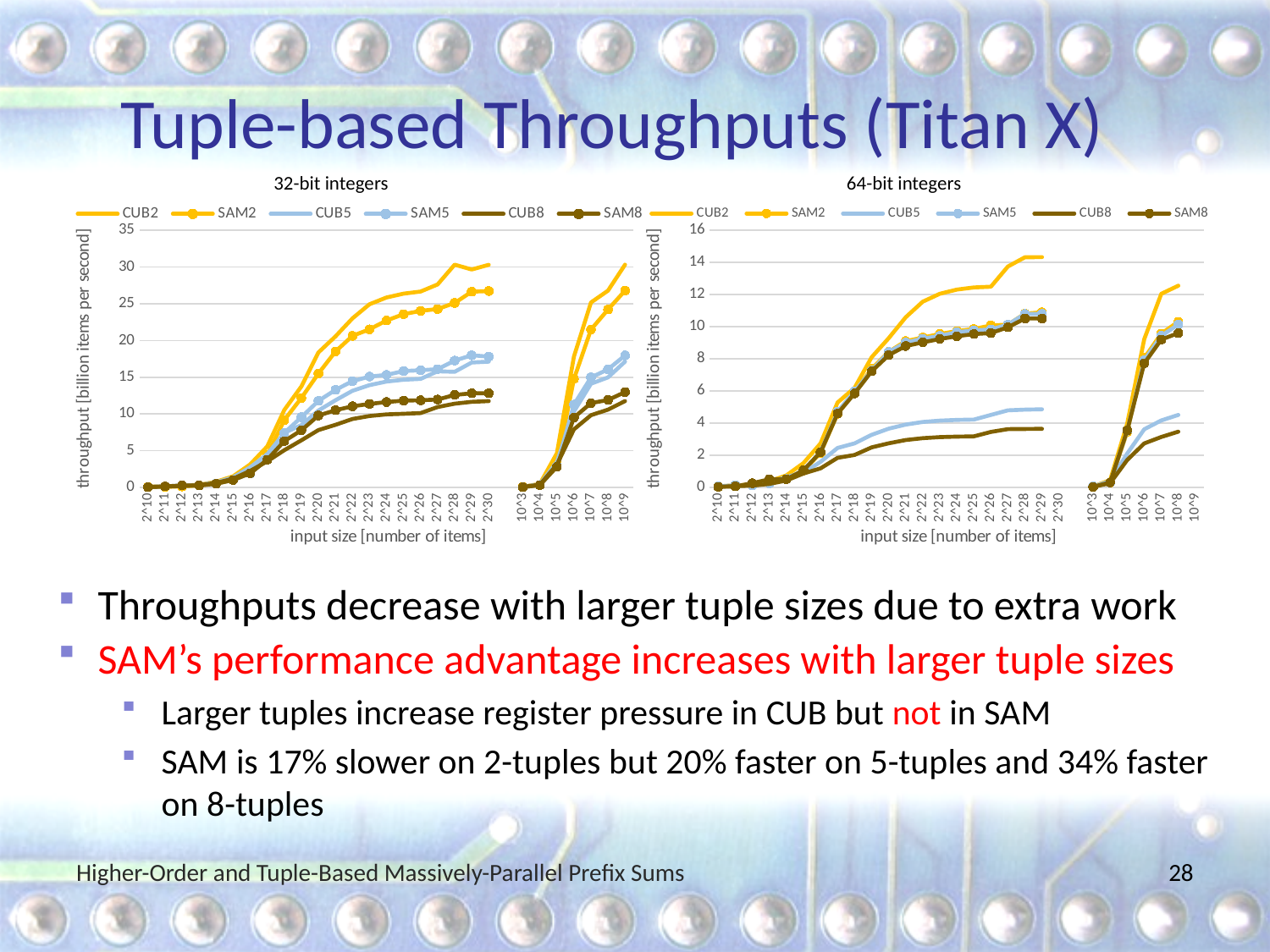

# Tuple-based Throughputs (Titan X)
32-bit integers
64-bit integers

### Chart

| Category | CUB2 | SAM2 | CUB5 | SAM5 | CUB8 | SAM8 |
|---|---|---|---|---|---|---|
| 2^10 | 0.089 | 0.06733333333333334 | 0.086 | 0.03266666666666667 | 0.076 | 0.033 |
| 2^11 | 0.116 | 0.06333333333333334 | 0.11 | 0.131 | 0.099 | 0.132 |
| 2^12 | 0.217 | 0.129 | 0.198 | 0.26 | 0.175 | 0.2626666666666667 |
| 2^13 | 0.357 | 0.2533333333333334 | 0.34 | 0.2563333333333334 | 0.303 | 0.257 |
| 2^14 | 0.765 | 0.507 | 0.681 | 0.5083333333333334 | 0.606 | 0.4903333333333333 |
| 2^15 | 1.516 | 1.016 | 1.357 | 1.007 | 1.19 | 1.002666666666667 |
| 2^16 | 3.13 | 2.002 | 2.74 | 1.899 | 2.249 | 1.918333333333334 |
| 2^17 | 5.573 | 4.41 | 4.494 | 4.058 | 3.542 | 3.767333333333333 |
| 2^18 | 10.532 | 9.159999999999998 | 7.416 | 7.416999999999999 | 5.056 | 6.297000000000001 |
| 2^19 | 13.732 | 12.17 | 8.48 | 9.545333333333334 | 6.402 | 7.767 |
| 2^20 | 18.372 | 15.49166666666667 | 10.456 | 11.77 | 7.796 | 9.779666666666667 |
| 2^21 | 20.552 | 18.49466666666666 | 11.857 | 13.26633333333333 | 8.517 | 10.49966666666667 |
| 2^22 | 23.009 | 20.627 | 13.146 | 14.45233333333333 | 9.308 | 11.04 |
| 2^23 | 24.926 | 21.51733333333333 | 13.912 | 15.08666666666667 | 9.713 | 11.35466666666667 |
| 2^24 | 25.851 | 22.71966666666667 | 14.408 | 15.30633333333333 | 9.938 | 11.61233333333333 |
| 2^25 | 26.377 | 23.581 | 14.651 | 15.84 | 10.015 | 11.80366666666667 |
| 2^26 | 26.666 | 24.031 | 14.764 | 15.94566666666667 | 10.109 | 11.85933333333333 |
| 2^27 | 27.627 | 24.28133333333333 | 15.798 | 16.10066666666667 | 10.935 | 11.95533333333333 |
| 2^28 | 30.323 | 25.10766666666666 | 15.734 | 17.26233333333333 | 11.393 | 12.58433333333333 |
| 2^29 | 29.664 | 26.64 | 17.003 | 17.99 | 11.644 | 12.808 |
| 2^30 | 30.305 | 26.733 | 17.122 | 17.80666666666667 | 11.745 | 12.81333333333333 |
|  | None | None | None | None | None | None |
| 10^3 | 0.087 | 0.067 | 0.084 | 0.032 | 0.074 | 0.032 |
| 10^4 | 0.471 | 0.313 | 0.419 | 0.314 | 0.367 | 0.304 |
| 10^5 | 4.647 | 3.22 | 3.429 | 2.924 | 3.101 | 2.805 |
| 10^6 | 17.817 | 14.754 | 10.333 | 11.267 | 7.901 | 9.507 |
| 10^7 | 25.182 | 21.493 | 14.112 | 14.961 | 9.828 | 11.47 |
| 10^8 | 26.784 | 24.212 | 14.971 | 16.073 | 10.581 | 11.893 |
| 10^9 | 30.321 | 26.79 | 17.123 | 17.966 | 11.748 | 12.967 |

### Chart

| Category | CUB2 | SAM2 | CUB5 | SAM5 | CUB8 | SAM8 |
|---|---|---|---|---|---|---|
| 2^10 | 0.056 | 0.06233333333333333 | 0.054 | 0.06633333333333334 | 0.039 | 0.03233333333333333 |
| 2^11 | 0.107 | 0.125 | 0.085 | 0.13 | 0.074 | 0.061 |
| 2^12 | 0.19 | 0.1246666666666667 | 0.161 | 0.128 | 0.107 | 0.259 |
| 2^13 | 0.377 | 0.2456666666666667 | 0.317 | 0.2533333333333334 | 0.215 | 0.5063333333333334 |
| 2^14 | 0.748 | 0.5103333333333333 | 0.645 | 0.517 | 0.427 | 0.5126666666666667 |
| 2^15 | 1.512 | 1.043666666666667 | 0.918 | 1.074333333333333 | 0.863 | 1.065333333333333 |
| 2^16 | 2.736 | 2.142333333333334 | 1.589 | 2.199 | 1.182 | 2.184666666666667 |
| 2^17 | 5.278 | 4.583333333333333 | 2.452 | 4.707999999999999 | 1.835 | 4.588333333333333 |
| 2^18 | 6.194 | 5.918333333333333 | 2.739 | 5.985666666666667 | 2.018 | 5.848666666666666 |
| 2^19 | 8.103 | 7.382000000000001 | 3.27 | 7.264333333333333 | 2.49 | 7.223666666666666 |
| 2^20 | 9.287 | 8.438333333333333 | 3.651 | 8.427666666666667 | 2.742 | 8.233666666666666 |
| 2^21 | 10.589 | 9.104 | 3.906 | 9.014 | 2.946 | 8.800333333333333 |
| 2^22 | 11.558 | 9.323333333333332 | 4.068 | 9.256 | 3.063 | 9.027666666666667 |
| 2^23 | 12.049 | 9.549 | 4.152 | 9.424 | 3.127 | 9.235666666666667 |
| 2^24 | 12.309 | 9.729666666666668 | 4.198 | 9.655999999999999 | 3.157 | 9.408333333333333 |
| 2^25 | 12.445 | 9.855 | 4.219 | 9.773666666666665 | 3.174 | 9.542 |
| 2^26 | 12.491 | 10.08233333333333 | 4.508 | 9.829 | 3.449 | 9.605333333333332 |
| 2^27 | 13.746 | 10.12766666666667 | 4.793 | 10.13266666666667 | 3.623 | 9.965000000000002 |
| 2^28 | 14.321 | 10.81466666666667 | 4.838 | 10.79466666666667 | 3.634 | 10.51033333333333 |
| 2^29 | 14.332 | 10.899 | 4.86 | 10.79833333333333 | 3.643 | 10.51 |
| 2^30 | None | None | None | None | None | None |
|  | None | None | None | None | None | None |
| 10^3 | 0.055 | 0.062 | 0.053 | 0.064 | 0.039 | 0.031 |
| 10^4 | 0.456 | 0.305 | 0.389 | 0.307 | 0.26 | 0.31 |
| 10^5 | 3.966 | 3.452 | 2.102 | 3.526 | 1.704 | 3.542 |
| 10^6 | 9.229 | 8.051 | 3.614 | 7.912 | 2.736 | 7.724 |
| 10^7 | 12.05 | 9.569 | 4.166 | 9.434 | 3.136 | 9.199 |
| 10^8 | 12.552 | 10.311 | 4.507 | 10.139 | 3.466 | 9.606 |
| 10^9 | None | None | None | None | None | None |
Throughputs decrease with larger tuple sizes due to extra work
SAM’s performance advantage increases with larger tuple sizes
Larger tuples increase register pressure in CUB but not in SAM
SAM is 17% slower on 2-tuples but 20% faster on 5-tuples and 34% faster on 8-tuples
Higher-Order and Tuple-Based Massively-Parallel Prefix Sums
28